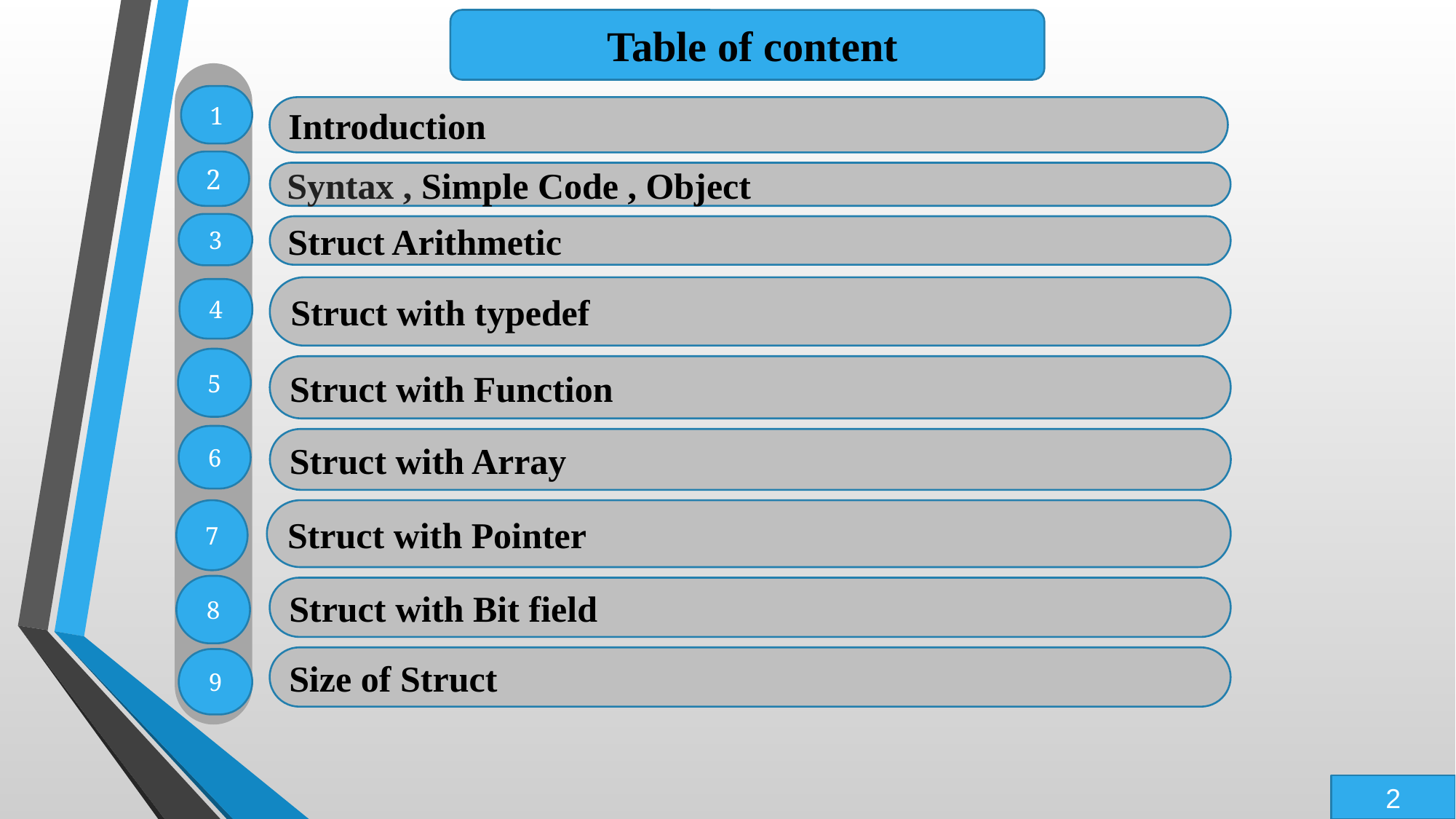

Table of content

1
Introduction
2
Syntax , Simple Code , Object
3
Struct Arithmetic
Struct with typedef
4
5
Struct with Function
6
Struct with Array
7
Struct with Pointer
8
Struct with Bit field
Size of Struct
9